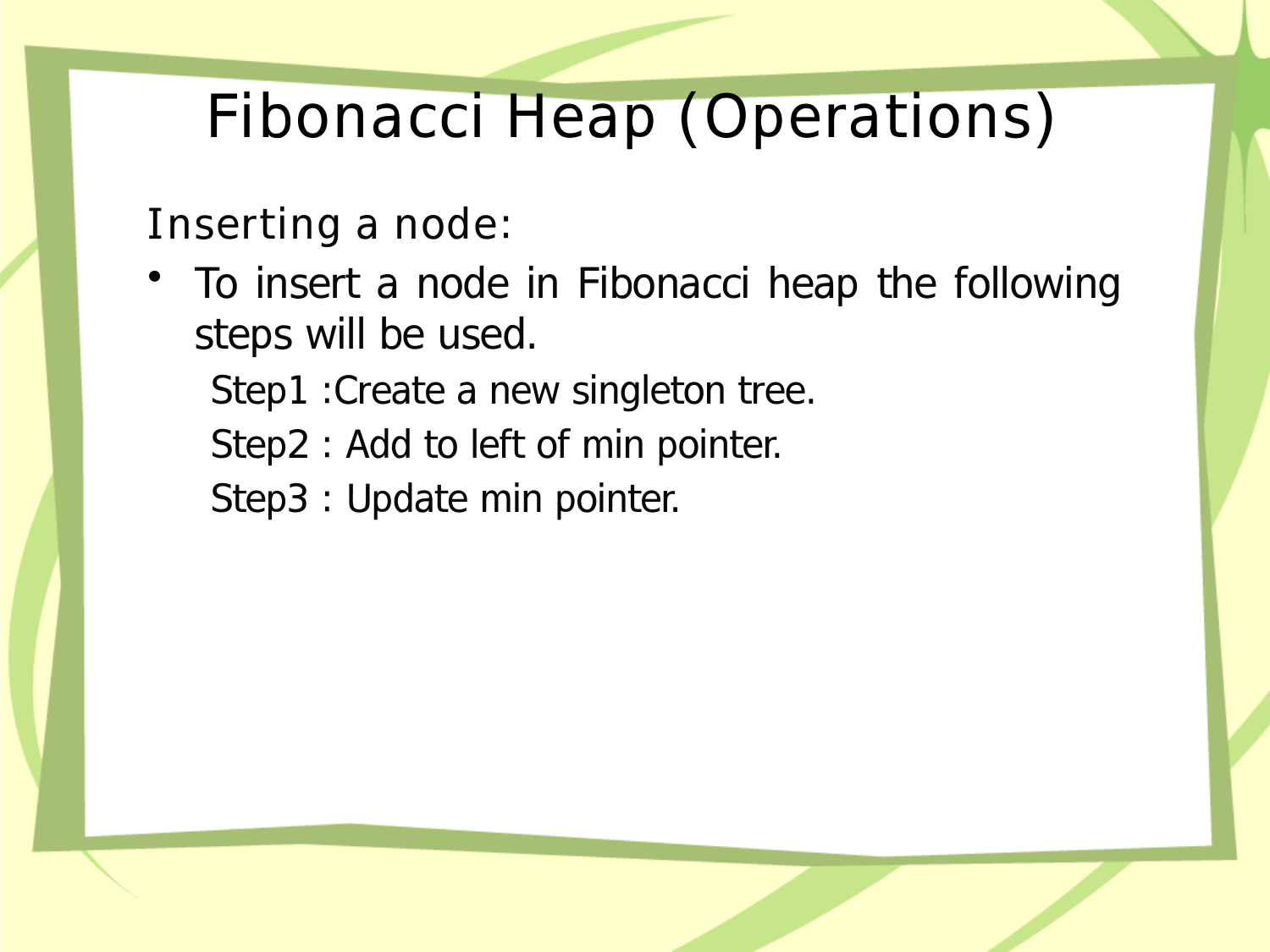

# Fibonacci Heap (Operations)
Inserting a node:
To insert a node in Fibonacci heap the following steps will be used.
Step1 :Create a new singleton tree.
Step2 : Add to left of min pointer.
Step3 : Update min pointer.